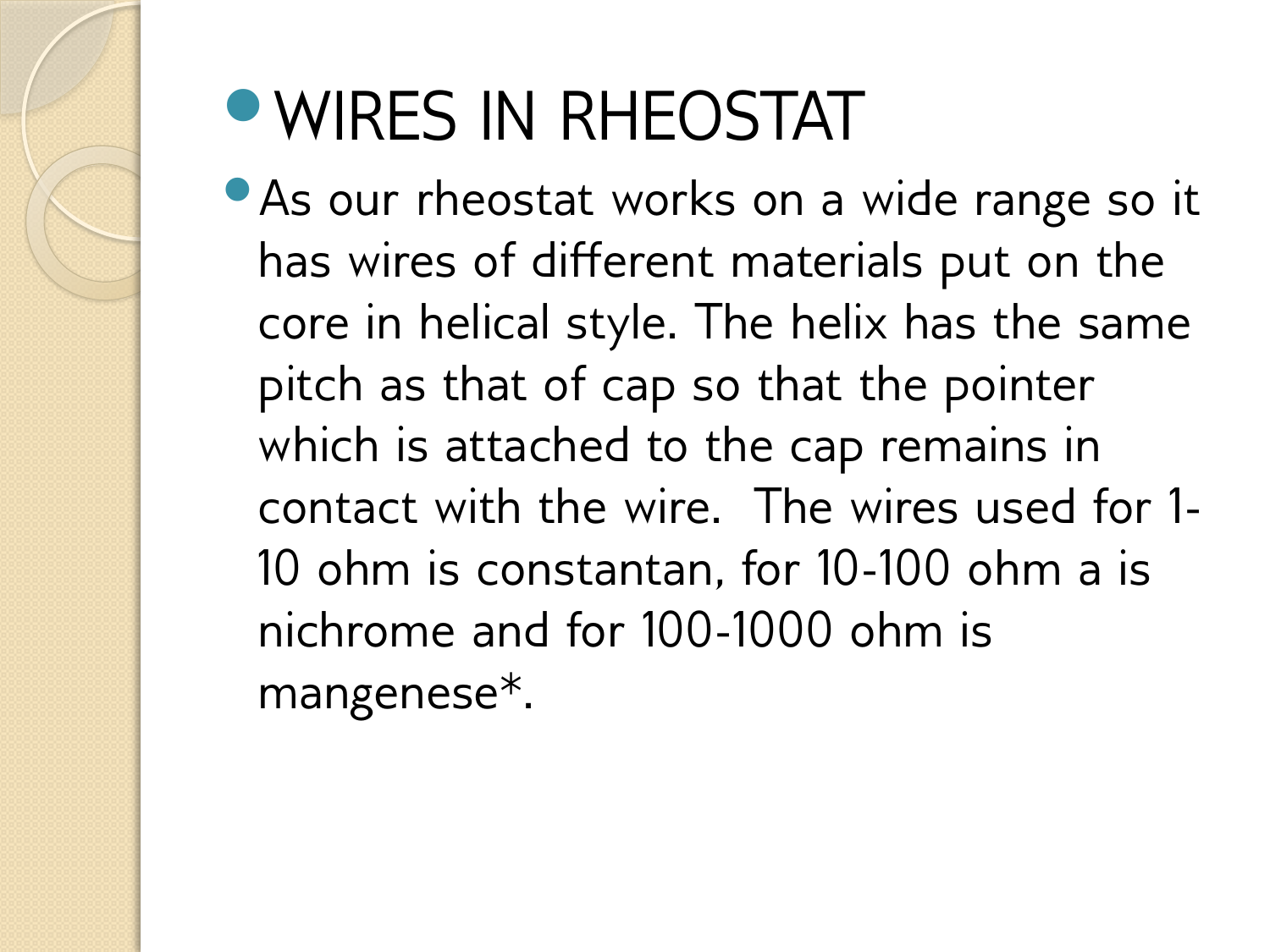

WIRES IN RHEOSTAT
As our rheostat works on a wide range so it has wires of different materials put on the core in helical style. The helix has the same pitch as that of cap so that the pointer which is attached to the cap remains in contact with the wire.  The wires used for 1-10 ohm is constantan, for 10-100 ohm a is nichrome and for 100-1000 ohm is mangenese*.